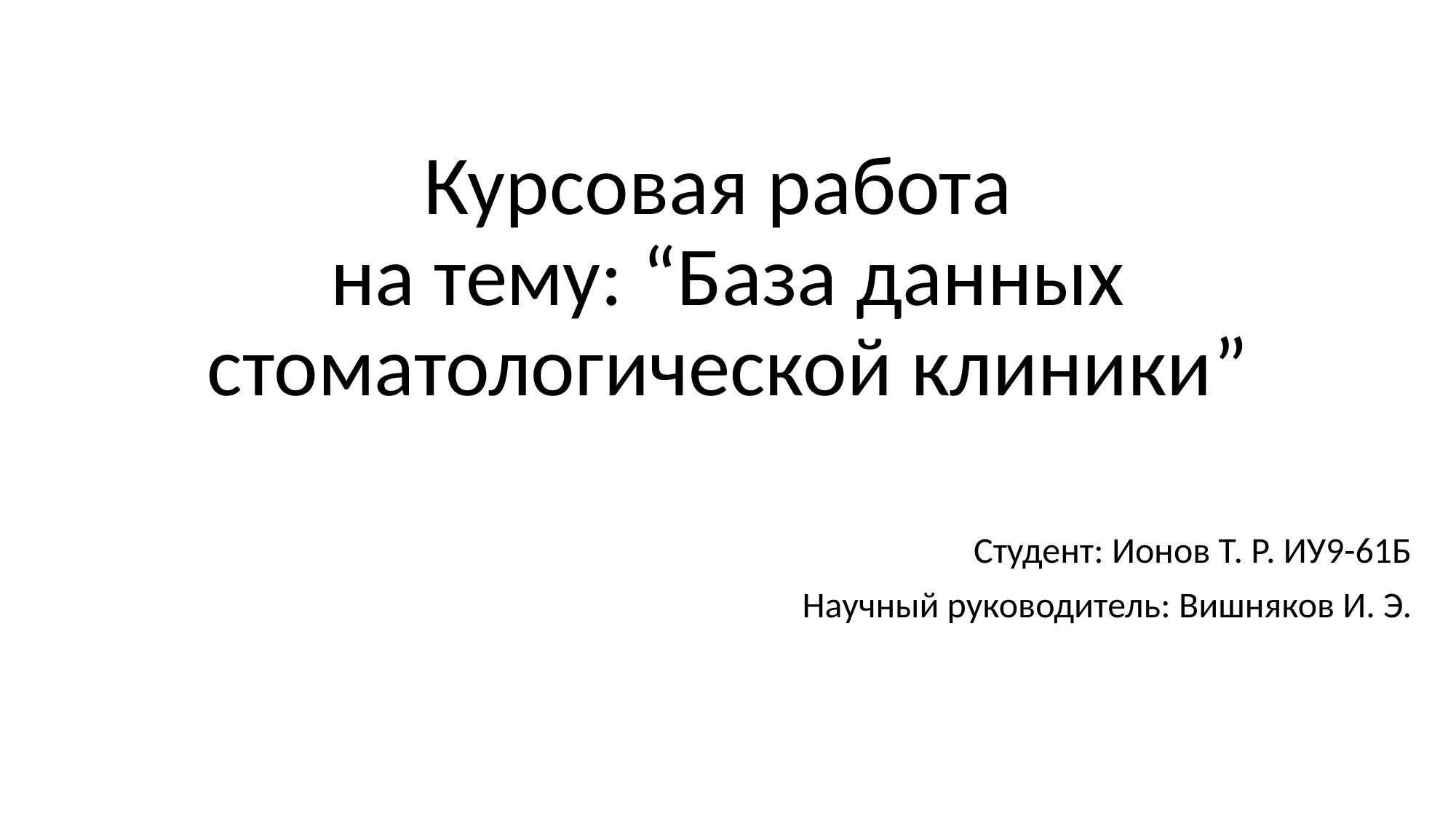

# Курсовая работа на тему: “База данных стоматологической клиники”
Студент: Ионов Т. Р. ИУ9-61Б
Научный руководитель: Вишняков И. Э.